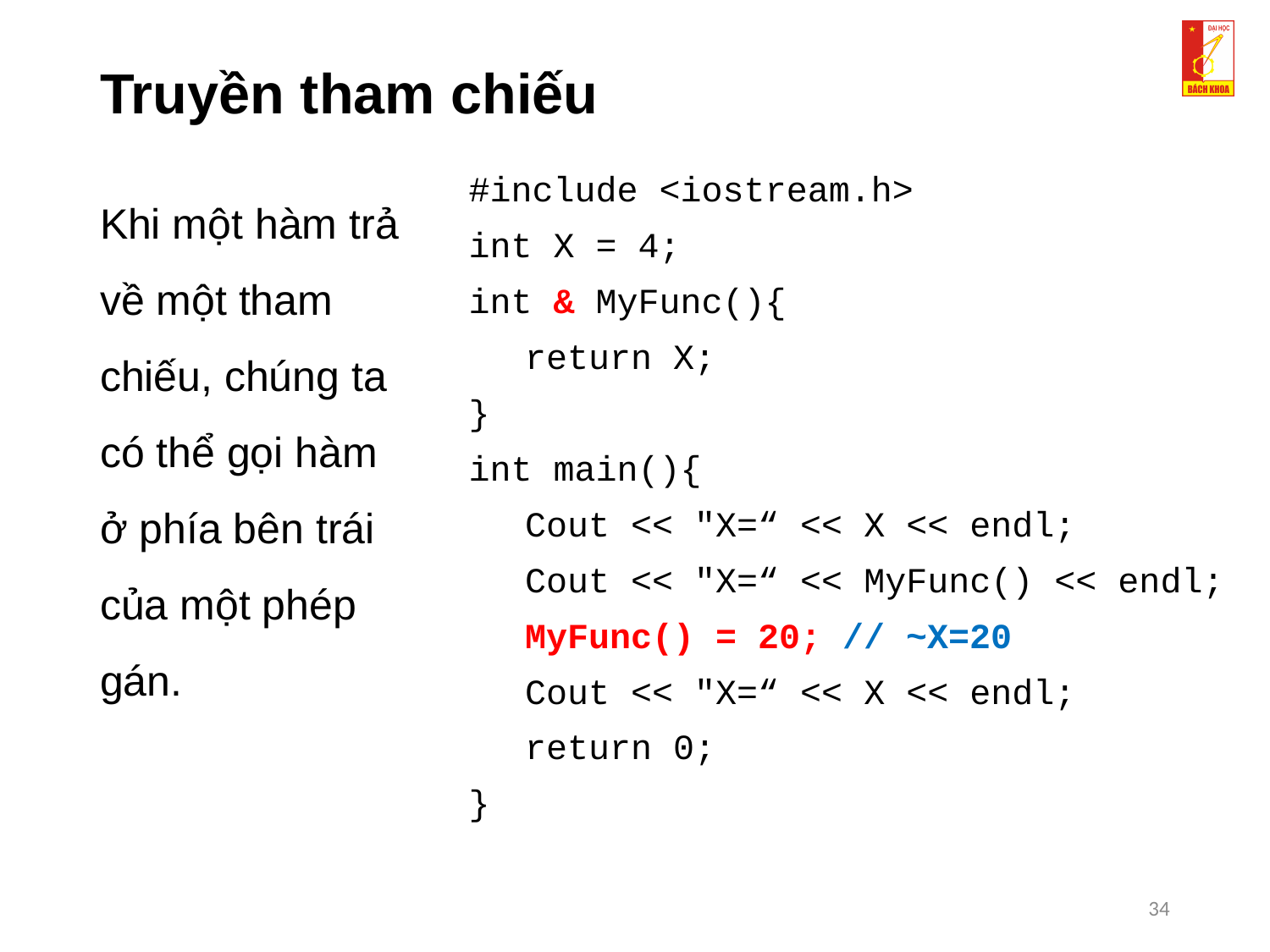

# Truyền tham chiếu
Khi một hàm trả về một tham chiếu, chúng ta có thể gọi hàm ở phía bên trái của một phép gán.
#include <iostream.h>
int X = 4;
int & MyFunc(){
return X;
}
int main(){
Cout << "X=“ << X << endl;
Cout << "X=“ << MyFunc() << endl;
MyFunc() = 20; // ~X=20
Cout << "X=“ << X << endl;
return 0;
}
34